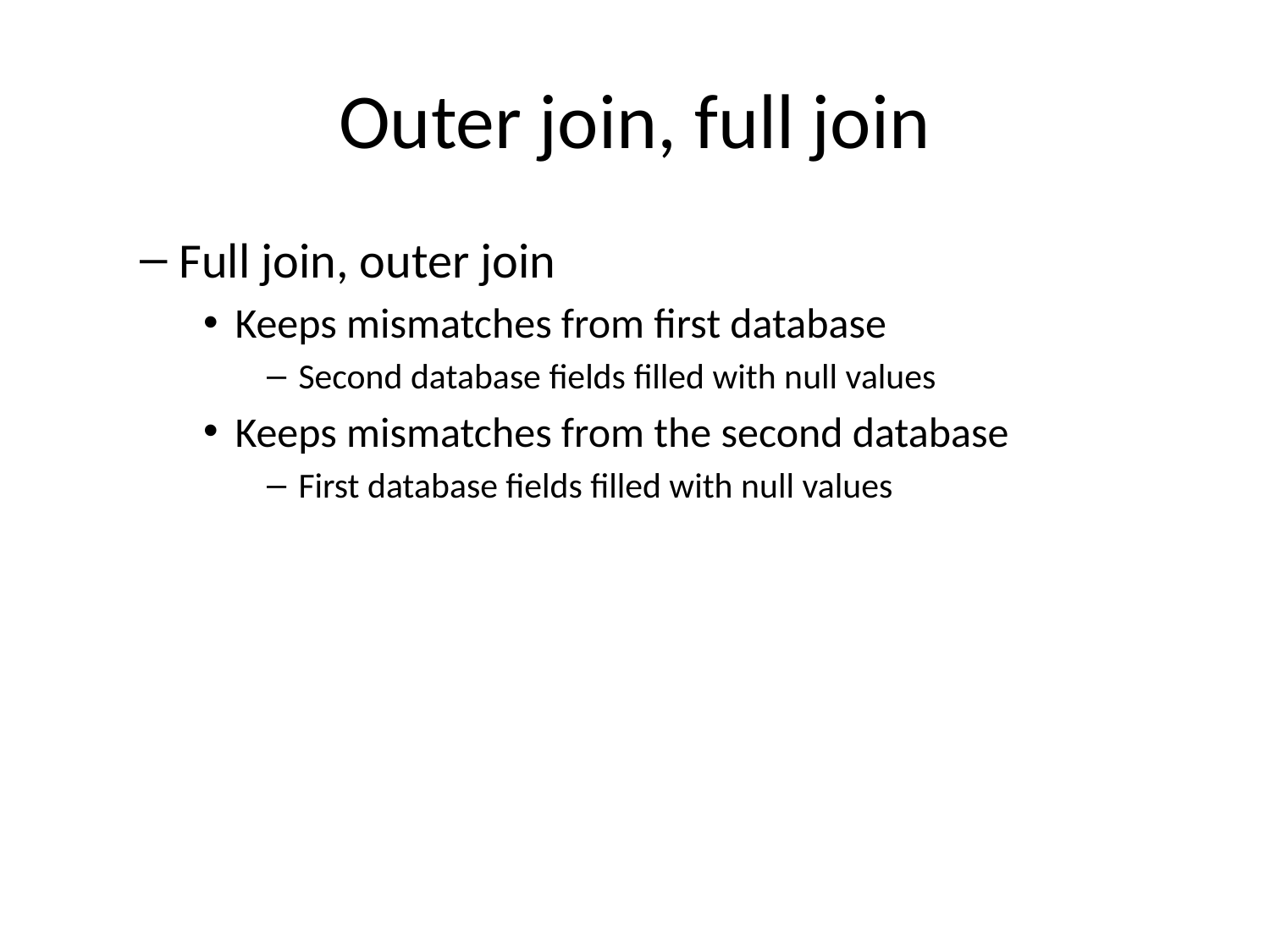

# Outer join, full join
Full join, outer join
Keeps mismatches from first database
Second database fields filled with null values
Keeps mismatches from the second database
First database fields filled with null values